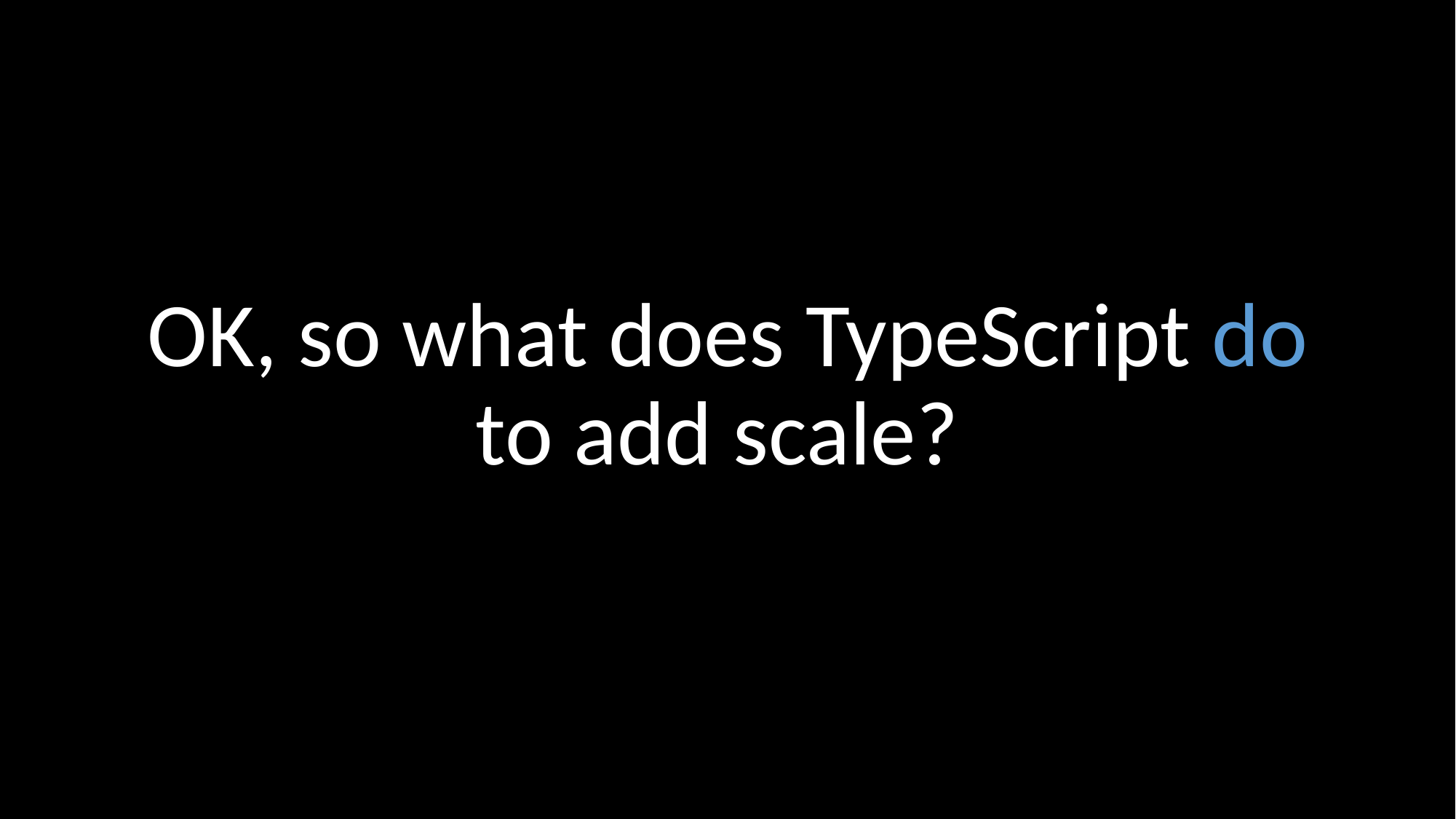

OK, so what does TypeScript do to add scale?